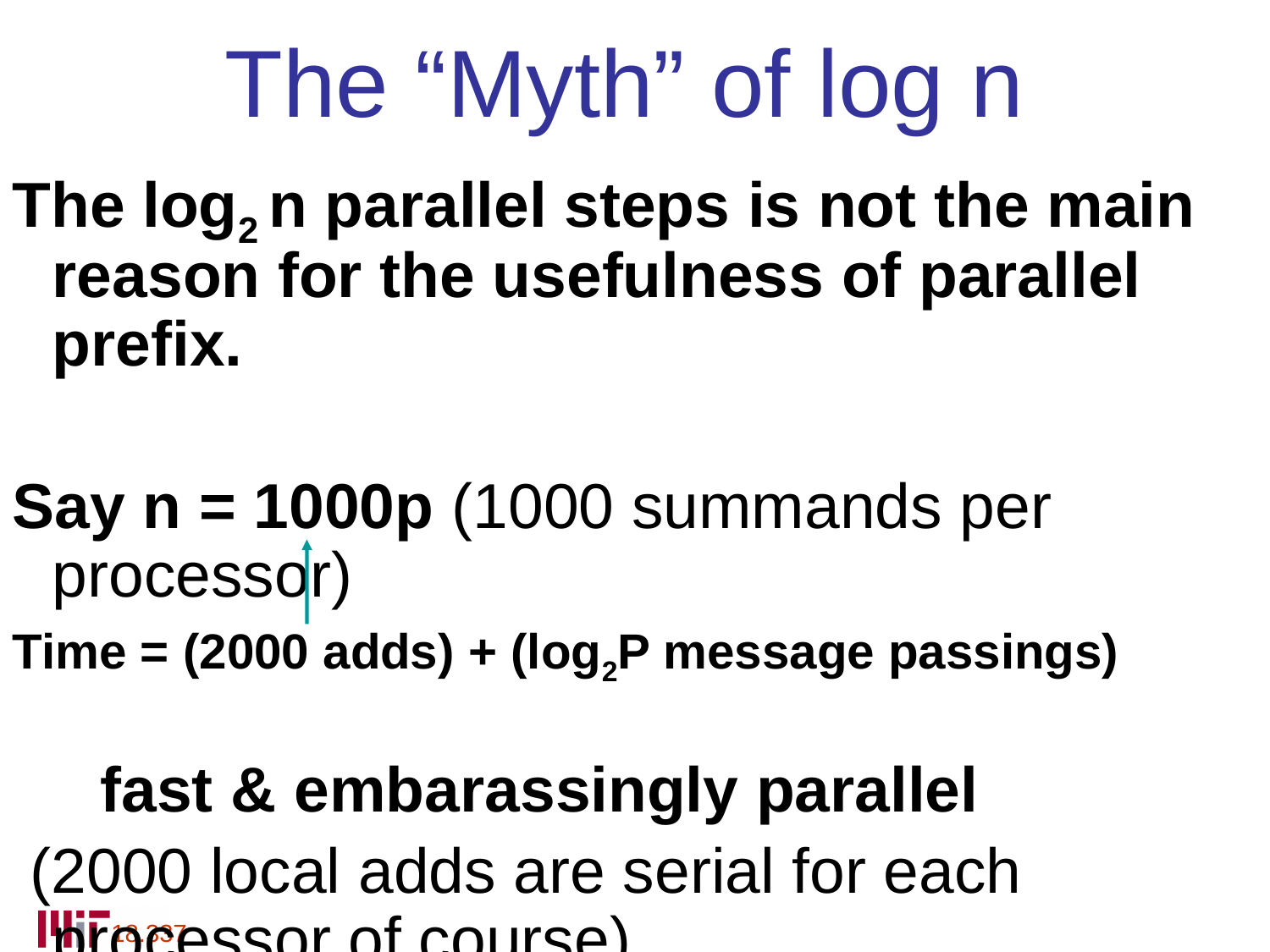

# The “Myth” of log n
The log2 n parallel steps is not the main reason for the usefulness of parallel prefix.

Say n = 1000p (1000 summands per processor)
Time = (2000 adds) + (log2P message passings)

     fast & embarassingly parallel
 (2000 local adds are serial for each processor of course)